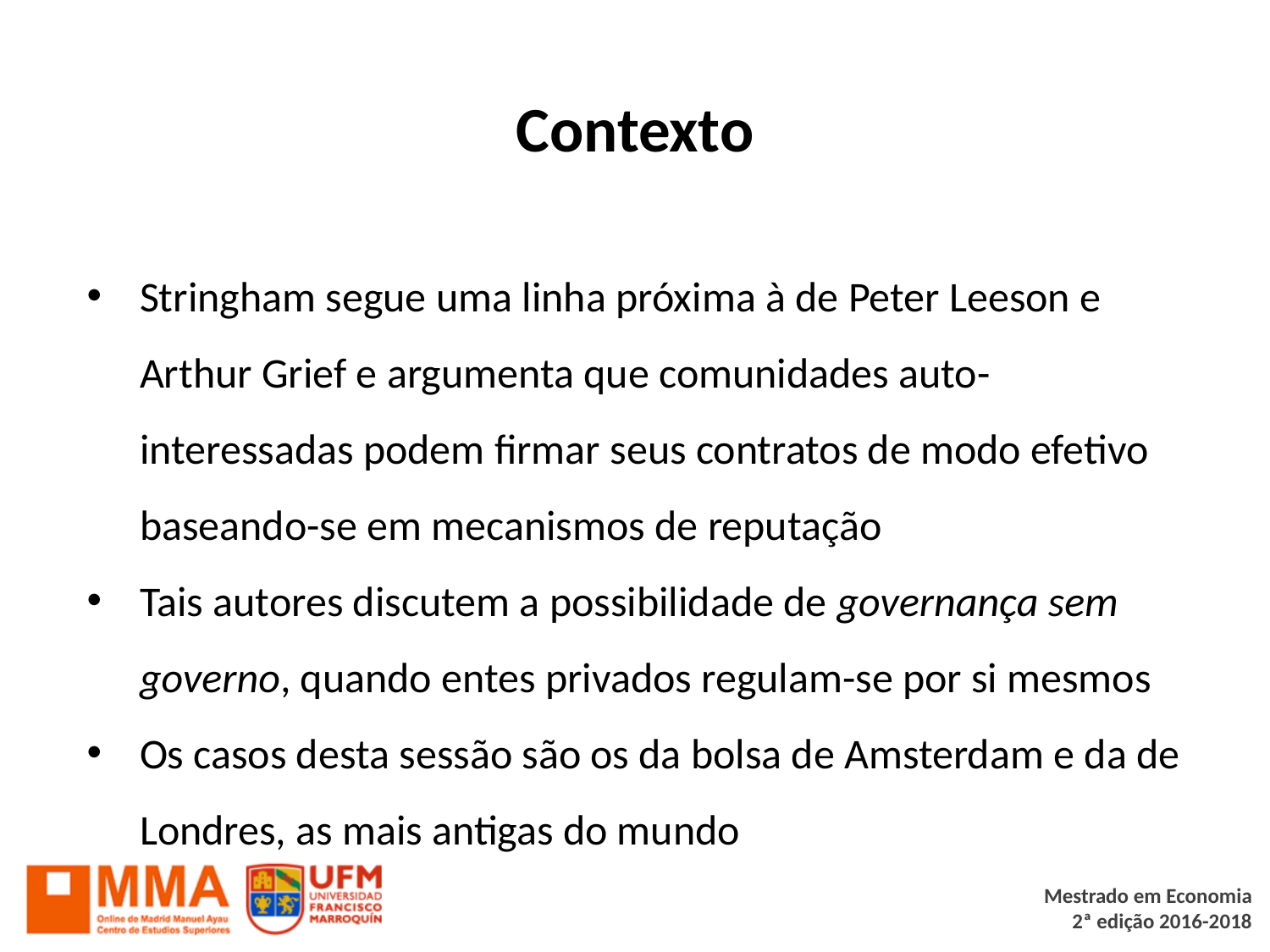

# Contexto
Stringham segue uma linha próxima à de Peter Leeson e Arthur Grief e argumenta que comunidades auto-interessadas podem firmar seus contratos de modo efetivo baseando-se em mecanismos de reputação
Tais autores discutem a possibilidade de governança sem governo, quando entes privados regulam-se por si mesmos
Os casos desta sessão são os da bolsa de Amsterdam e da de Londres, as mais antigas do mundo